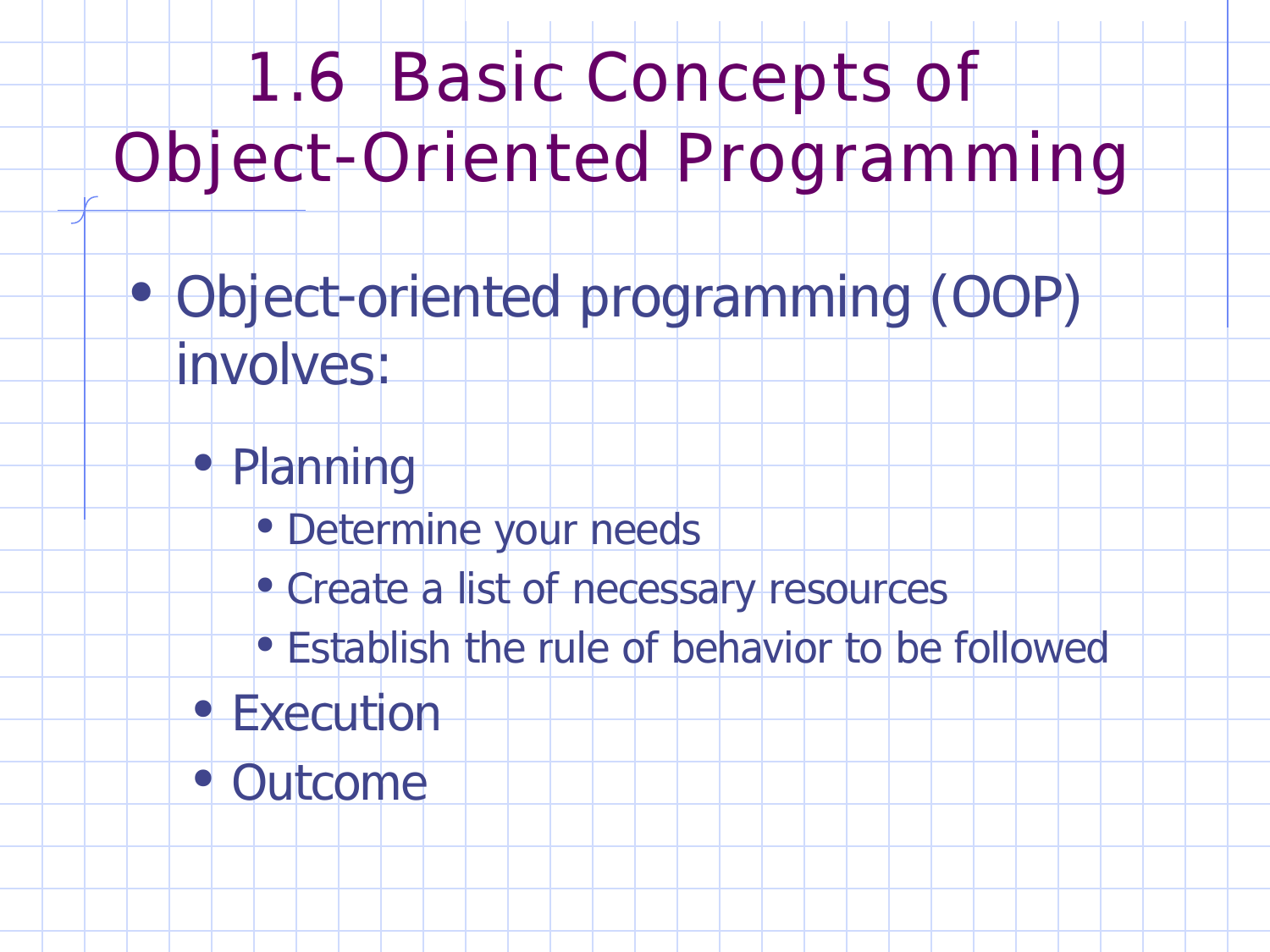

# 1.6  Basic Concepts of Object-Oriented Programming
Object-oriented programming (OOP) involves:

Planning
Determine your needs
Create a list of necessary resources
Establish the rule of behavior to be followed
Execution
Outcome